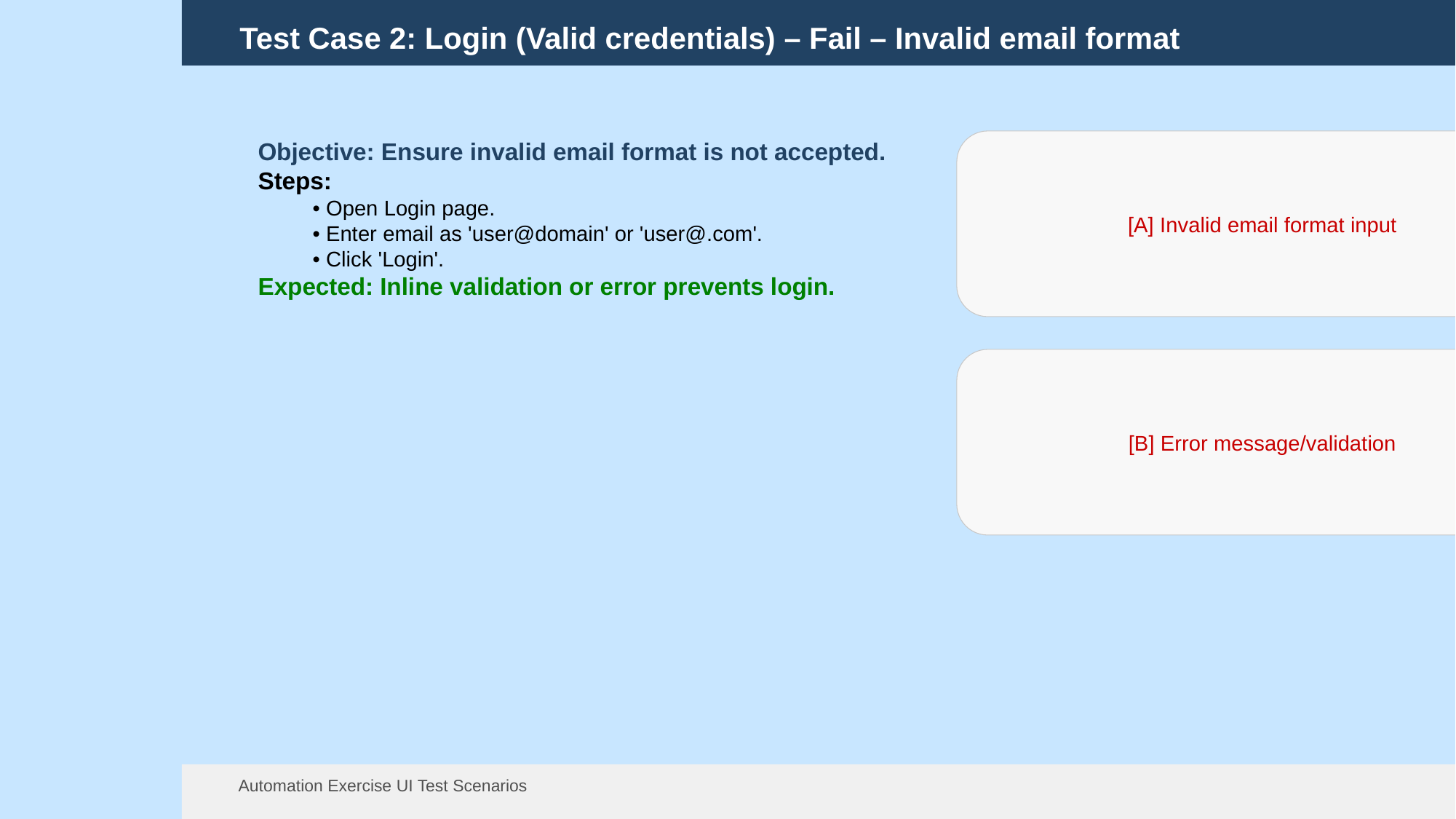

Test Case 2: Login (Valid credentials) – Fail – Invalid email format
Objective: Ensure invalid email format is not accepted.
Steps:
• Open Login page.
• Enter email as 'user@domain' or 'user@.com'.
• Click 'Login'.
Expected: Inline validation or error prevents login.
[A] Invalid email format input
[B] Error message/validation

Automation Exercise UI Test Scenarios
13 Aug 2025